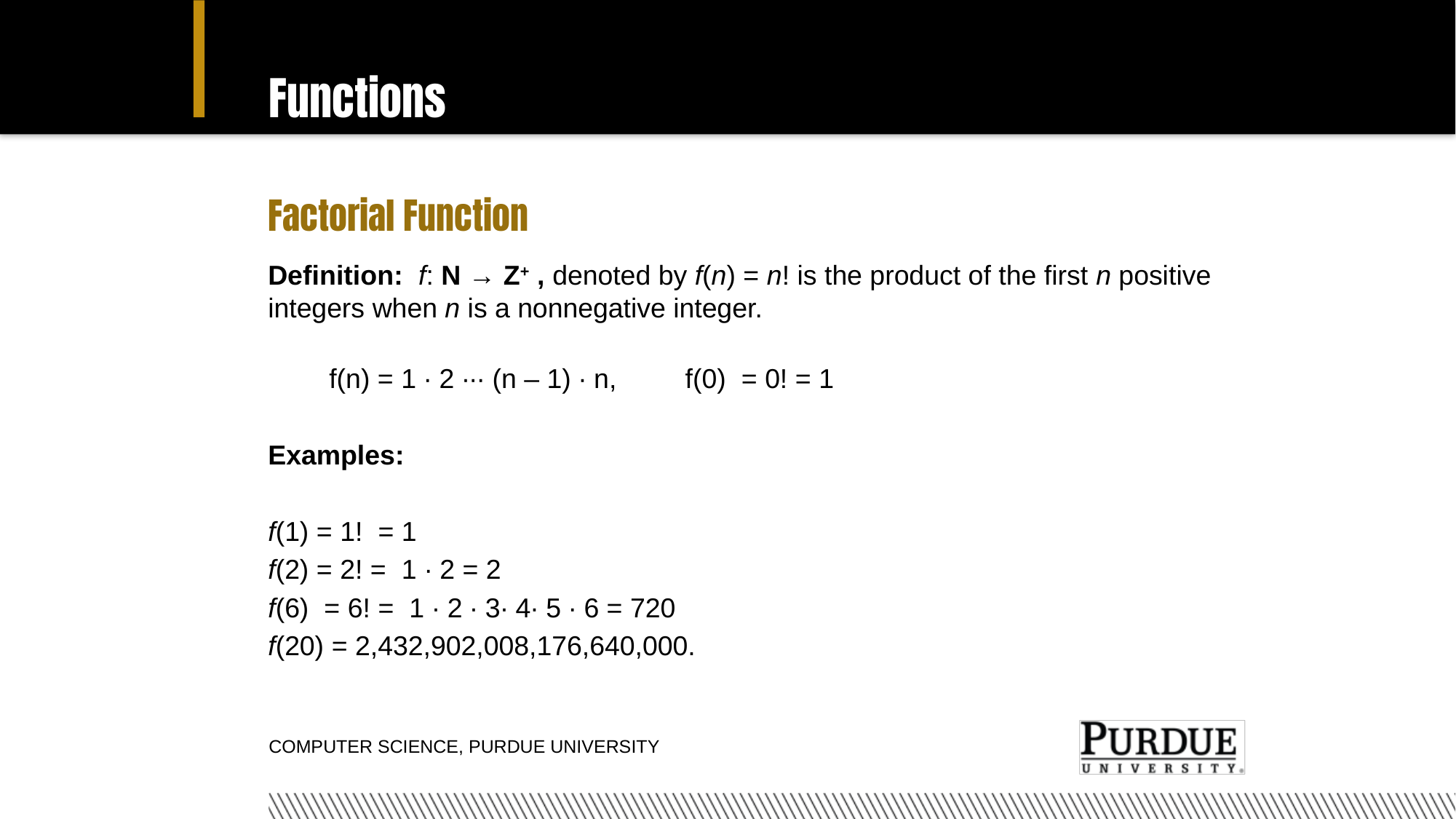

# Functions
Factorial Function
Definition:  f: N → Z+ , denoted by f(n) = n! is the product of the first n positive integers when n is a nonnegative integer.

        f(n) = 1 ∙ 2 ∙∙∙ (n – 1) ∙ n,         f(0)  = 0! = 1

Examples:

f(1) = 1!  = 1
f(2) = 2! =  1 ∙ 2 = 2
f(6)  = 6! =  1 ∙ 2 ∙ 3∙ 4∙ 5 ∙ 6 = 720
f(20) = 2,432,902,008,176,640,000.
Computer Science, Purdue University